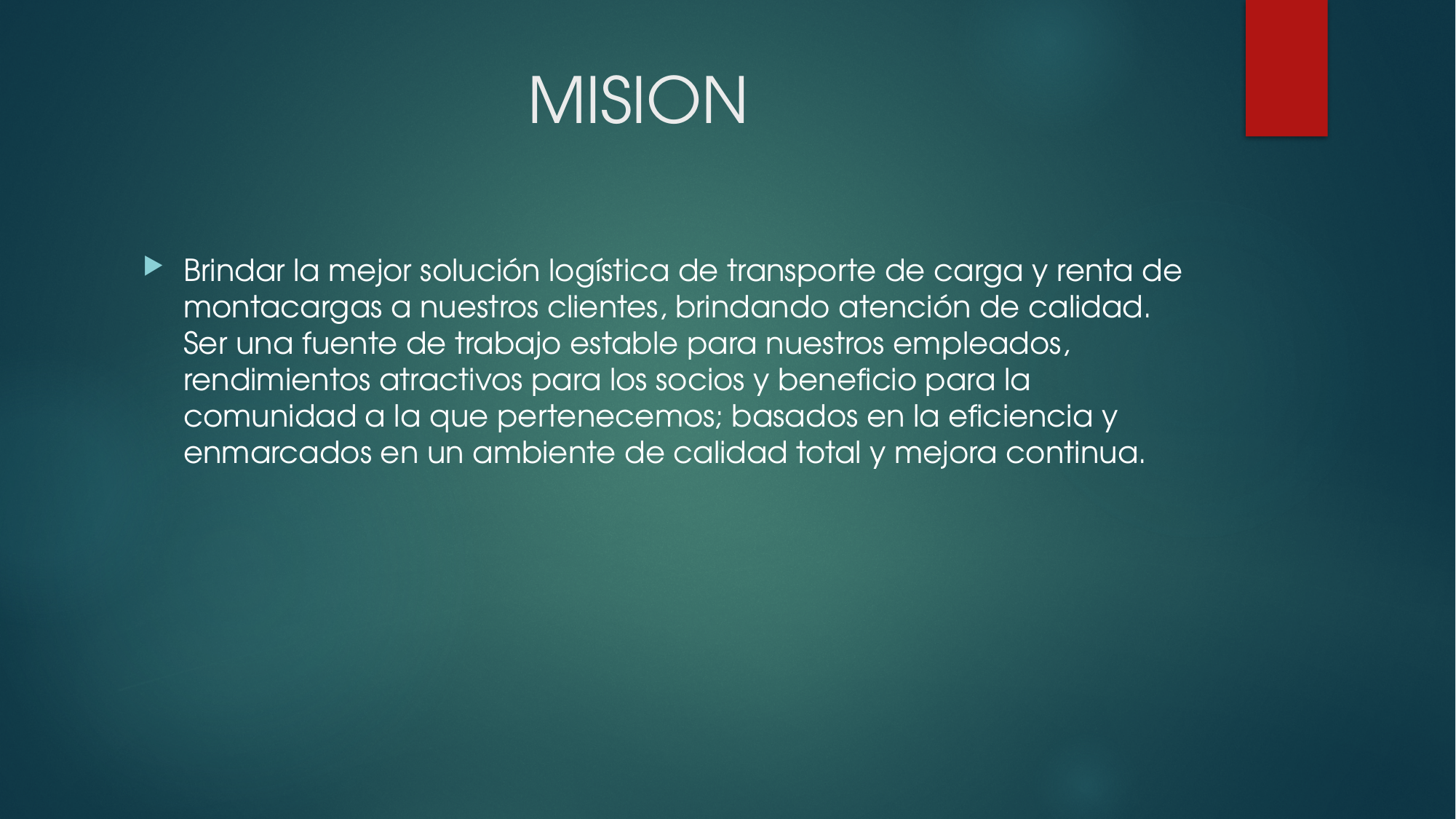

# MISION
Brindar la mejor solución logística de transporte de carga y renta de montacargas a nuestros clientes, brindando atención de calidad. Ser una fuente de trabajo estable para nuestros empleados, rendimientos atractivos para los socios y beneficio para la comunidad a la que pertenecemos; basados en la eficiencia y enmarcados en un ambiente de calidad total y mejora continua.